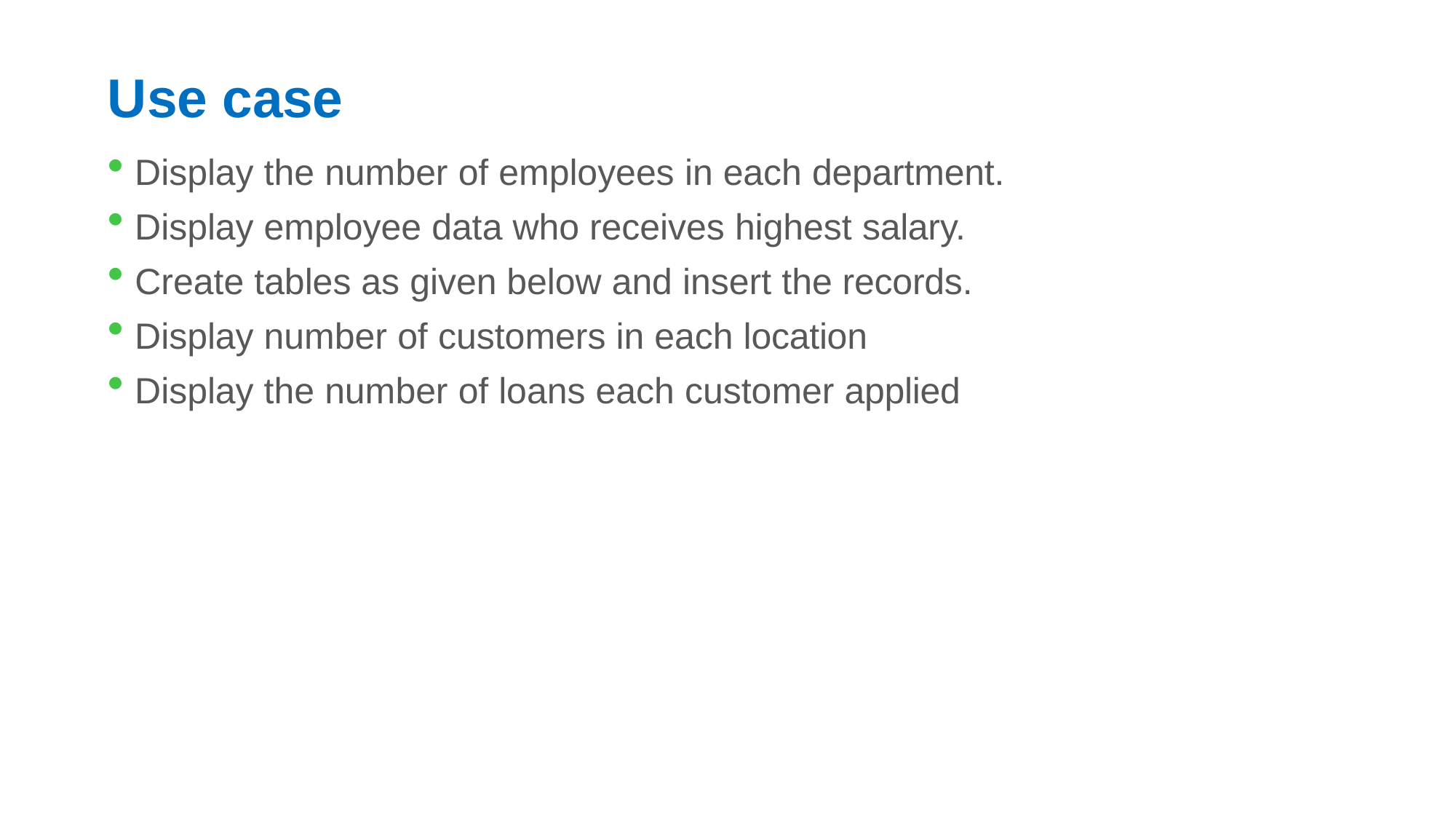

# Use case
Display the number of employees in each department.
Display employee data who receives highest salary.
Create tables as given below and insert the records.
Display number of customers in each location
Display the number of loans each customer applied